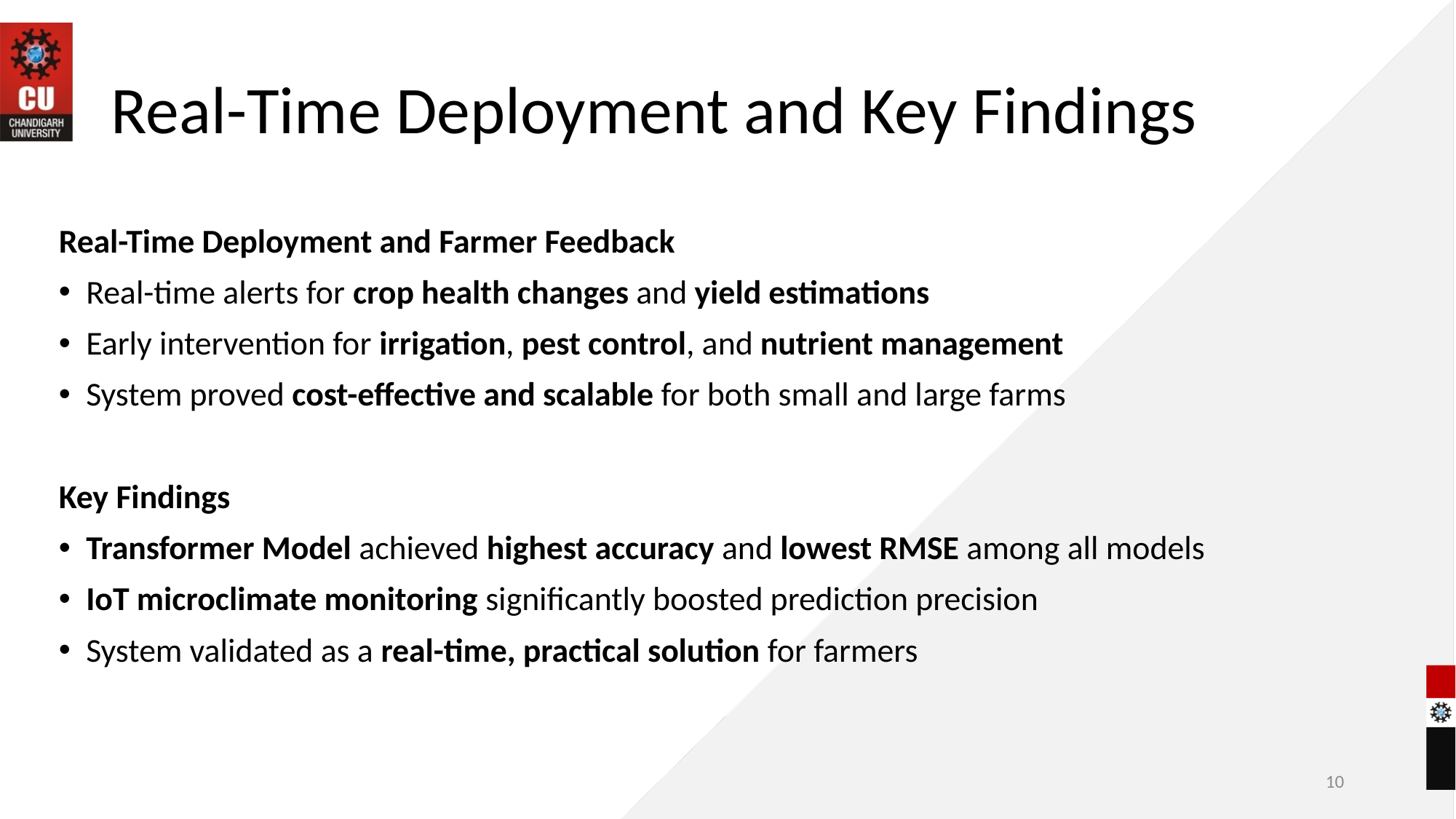

# Real-Time Deployment and Key Findings
Real-Time Deployment and Farmer Feedback
Real-time alerts for crop health changes and yield estimations
Early intervention for irrigation, pest control, and nutrient management
System proved cost-effective and scalable for both small and large farms

Key Findings
Transformer Model achieved highest accuracy and lowest RMSE among all models
IoT microclimate monitoring significantly boosted prediction precision
System validated as a real-time, practical solution for farmers

10